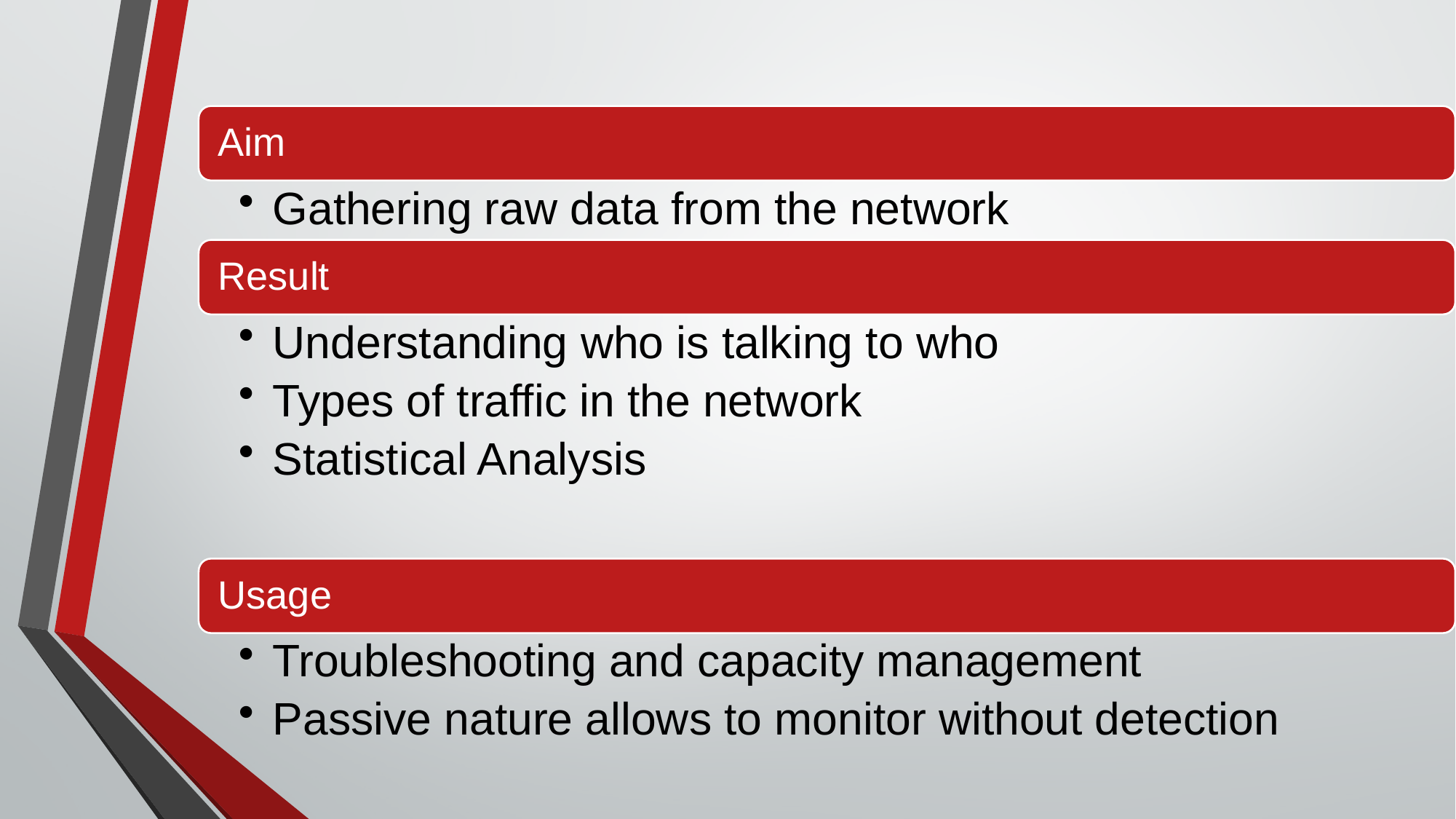

#
Aim
Gathering raw data from the network
Result
Understanding who is talking to who
Types of traffic in the network
Statistical Analysis

Usage
Troubleshooting and capacity management
Passive nature allows to monitor without detection